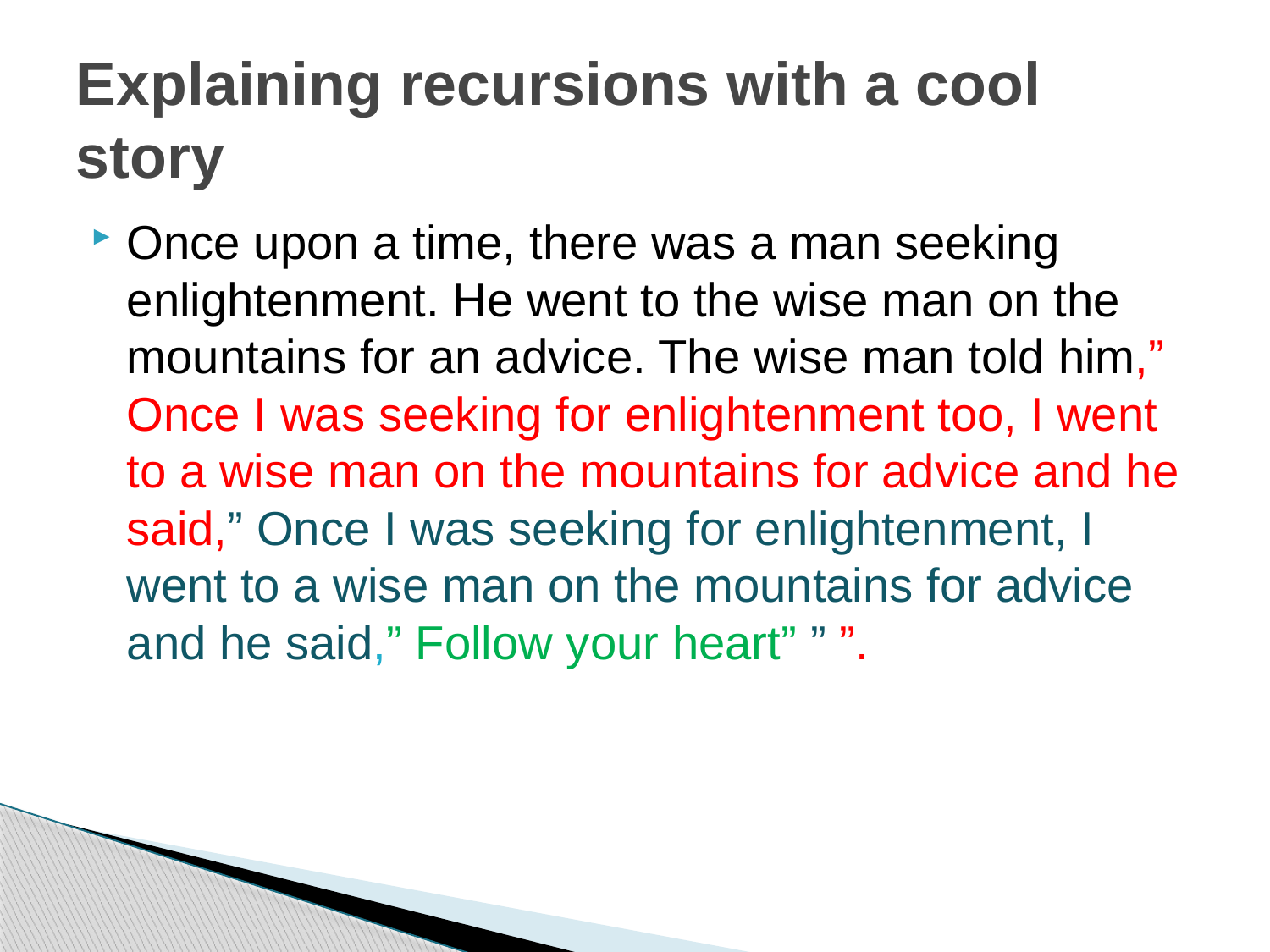

# Explaining recursions with a cool story
Once upon a time, there was a man seeking enlightenment. He went to the wise man on the mountains for an advice. The wise man told him,” Once I was seeking for enlightenment too, I went to a wise man on the mountains for advice and he said,” Once I was seeking for enlightenment, I went to a wise man on the mountains for advice and he said,” Follow your heart” ” ”.